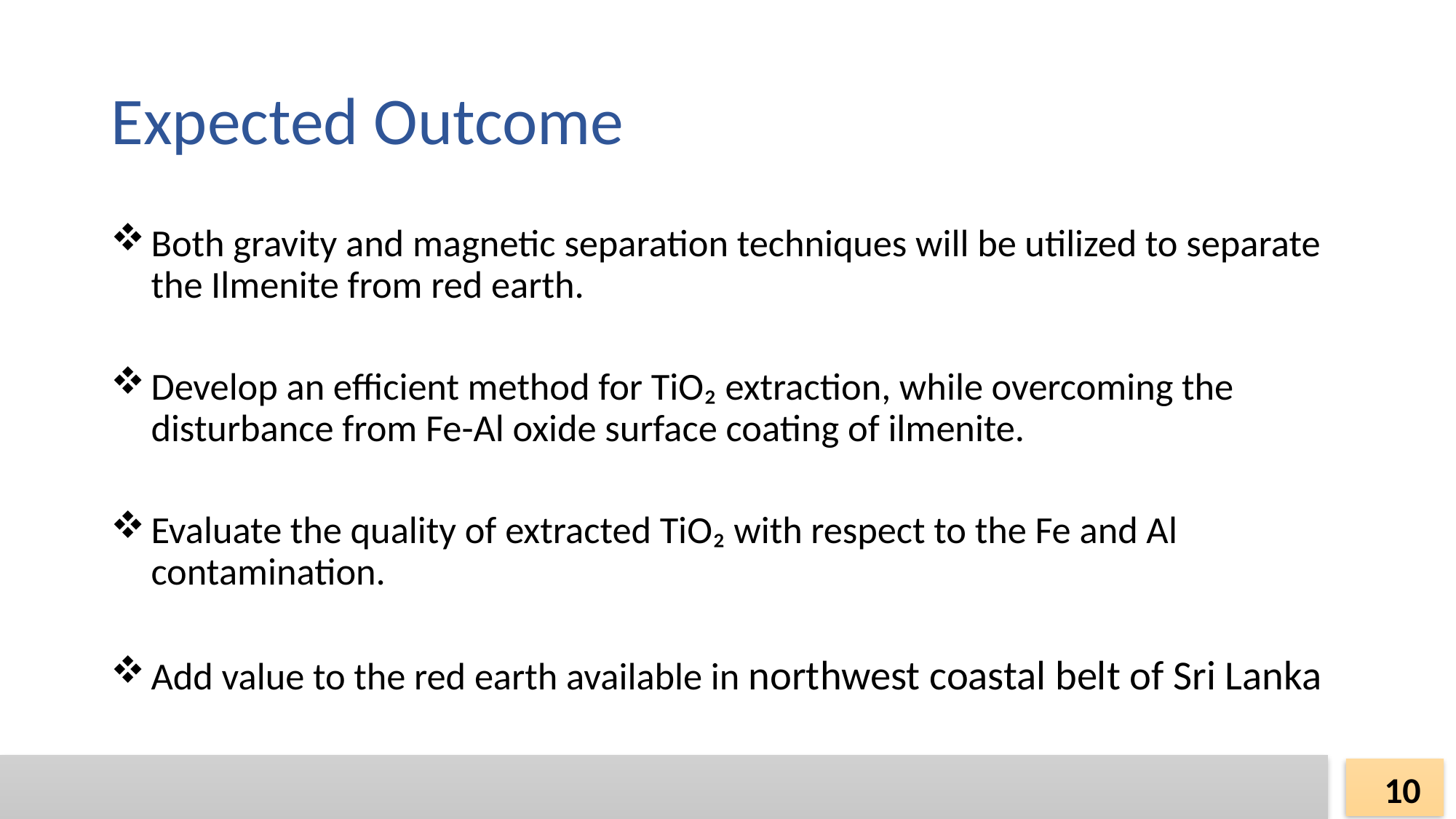

# Expected Outcome
Both gravity and magnetic separation techniques will be utilized to separate the Ilmenite from red earth.

Develop an efficient method for TiO₂ extraction, while overcoming the disturbance from Fe-Al oxide surface coating of ilmenite.

Evaluate the quality of extracted TiO₂ with respect to the Fe and Al contamination.

Add value to the red earth available in northwest coastal belt of Sri Lanka

10